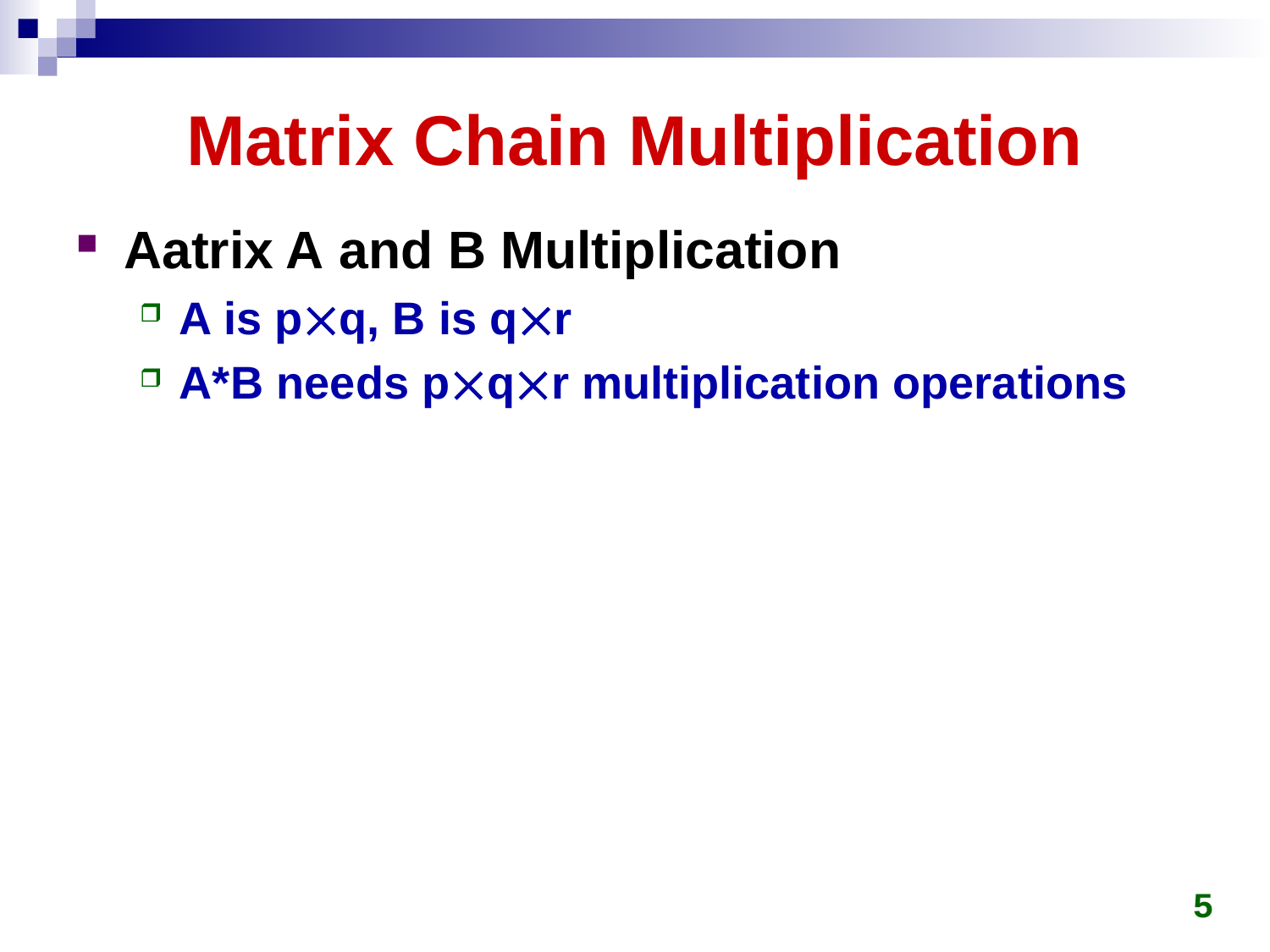

# Matrix Chain Multiplication
Aatrix A and B Multiplication
A is p×q, B is q×r
A*B needs p×q×r multiplication operations

5